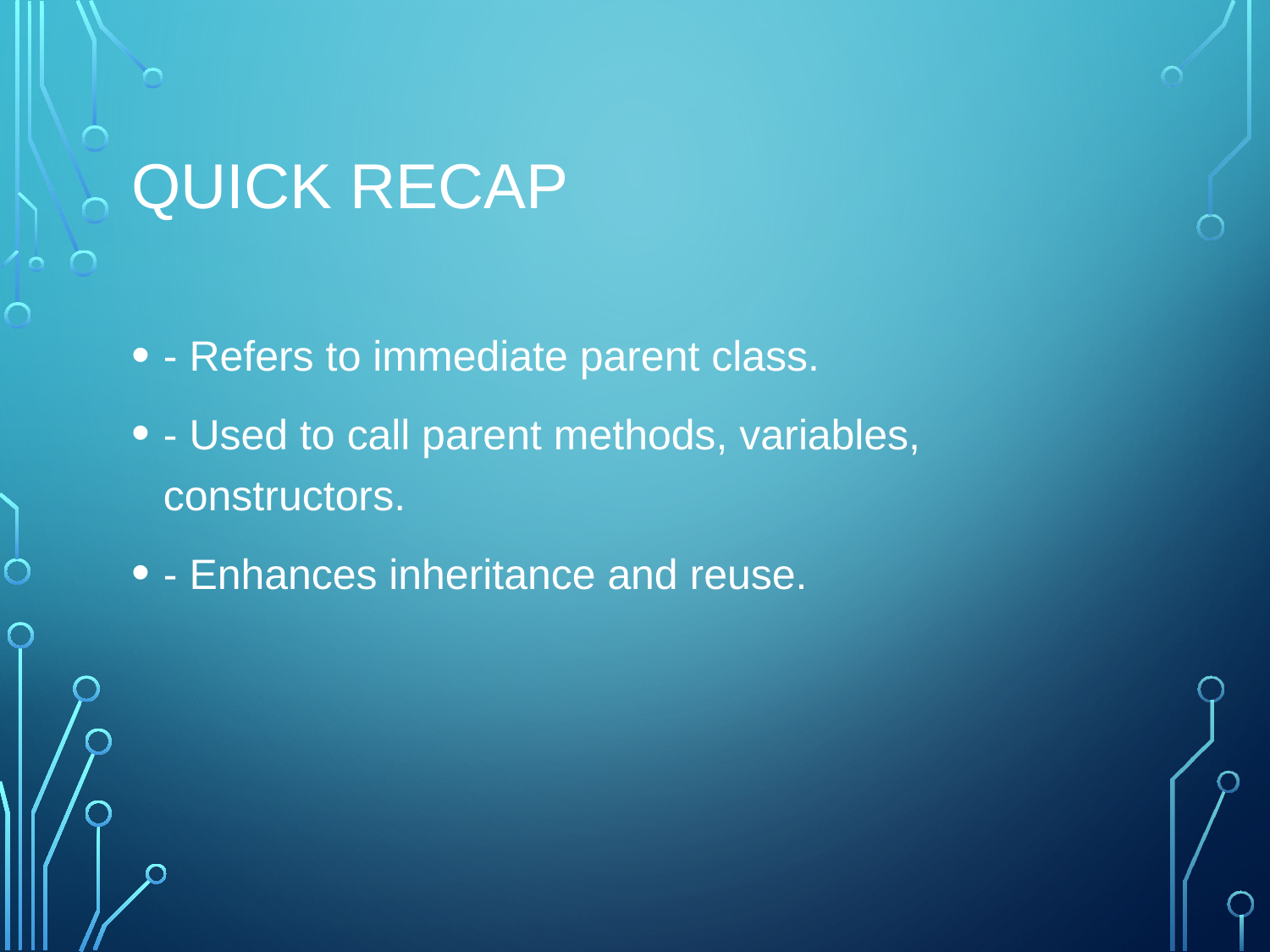

# Quick Recap
- Refers to immediate parent class.
- Used to call parent methods, variables, constructors.
- Enhances inheritance and reuse.